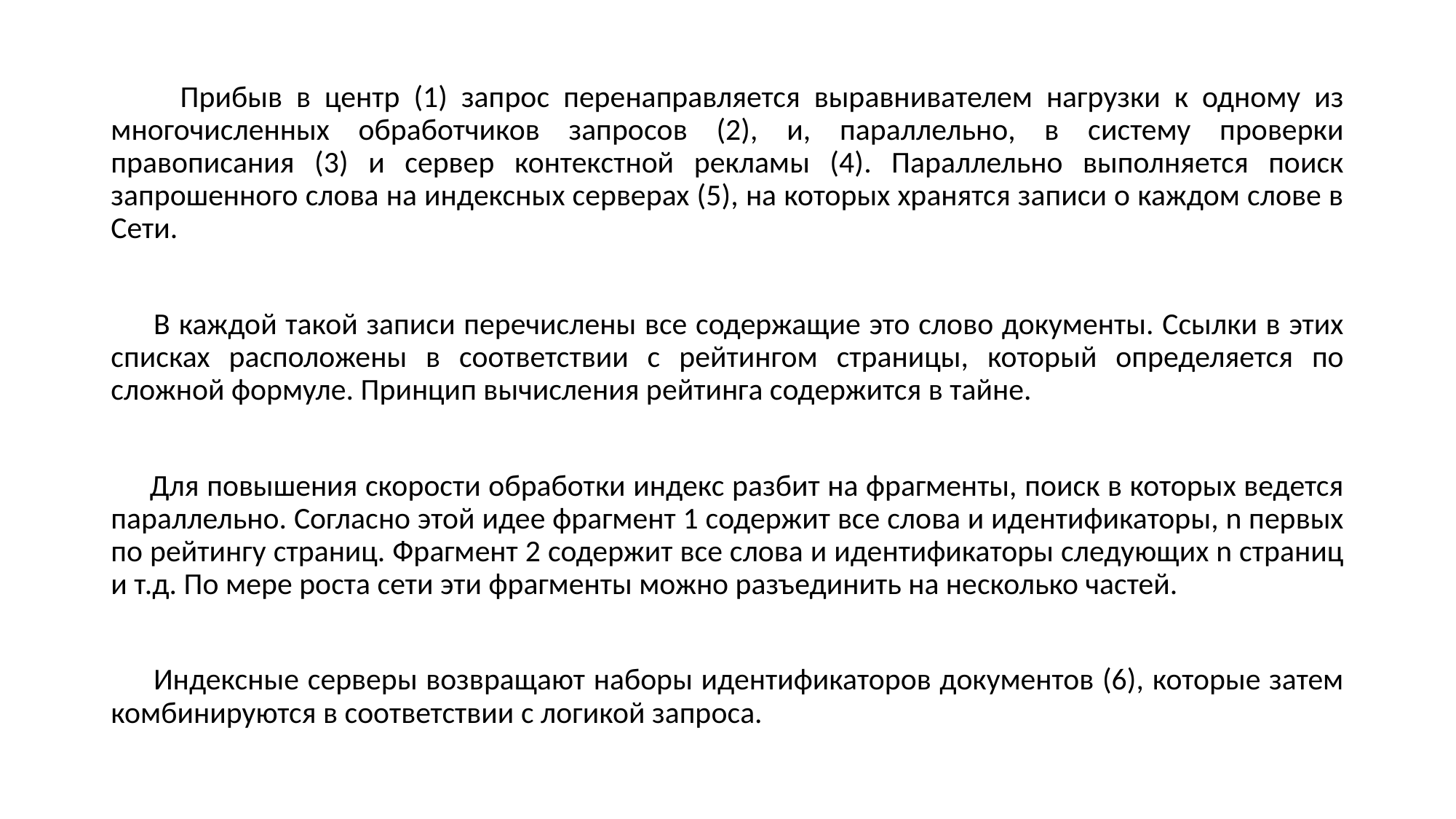

Прибыв в центр (1) запрос перенаправляется выравнивателем нагрузки к одному из многочисленных обработчиков запросов (2), и, параллельно, в систему проверки правописания (3) и сервер контекстной рекламы (4). Параллельно выполняется поиск запрошенного слова на индексных серверах (5), на которых хранятся записи о каждом слове в Сети.

     В каждой такой записи перечислены все содержащие это слово документы. Ссылки в этих списках расположены в соответствии с рейтингом страницы, который определяется по сложной формуле. Принцип вычисления рейтинга содержится в тайне.

     Для повышения скорости обработки индекс разбит на фрагменты, поиск в которых ведется параллельно. Согласно этой идее фрагмент 1 содержит все слова и идентификаторы, n первых по рейтингу страниц. Фрагмент 2 содержит все слова и идентификаторы следующих n страниц и т.д. По мере роста сети эти фрагменты можно разъединить на несколько частей.

     Индексные серверы возвращают наборы идентификаторов документов (6), которые затем комбинируются в соответствии с логикой запроса.